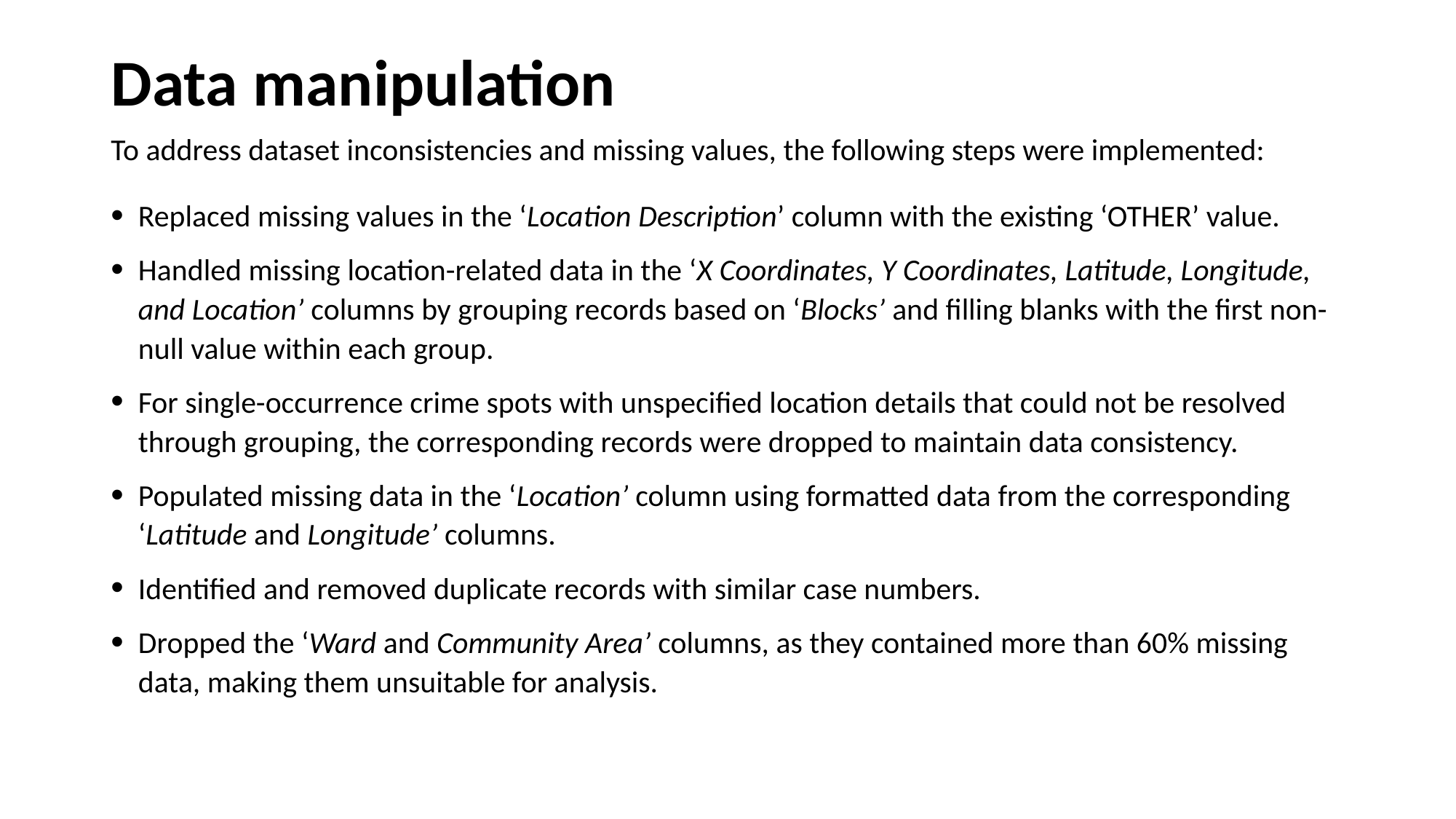

# Data manipulation
To address dataset inconsistencies and missing values, the following steps were implemented:
Replaced missing values in the ‘Location Description’ column with the existing ‘OTHER’ value.
Handled missing location-related data in the ‘X Coordinates, Y Coordinates, Latitude, Longitude, and Location’ columns by grouping records based on ‘Blocks’ and filling blanks with the first non-null value within each group.
For single-occurrence crime spots with unspecified location details that could not be resolved through grouping, the corresponding records were dropped to maintain data consistency.
Populated missing data in the ‘Location’ column using formatted data from the corresponding ‘Latitude and Longitude’ columns.
Identified and removed duplicate records with similar case numbers.
Dropped the ‘Ward and Community Area’ columns, as they contained more than 60% missing data, making them unsuitable for analysis.